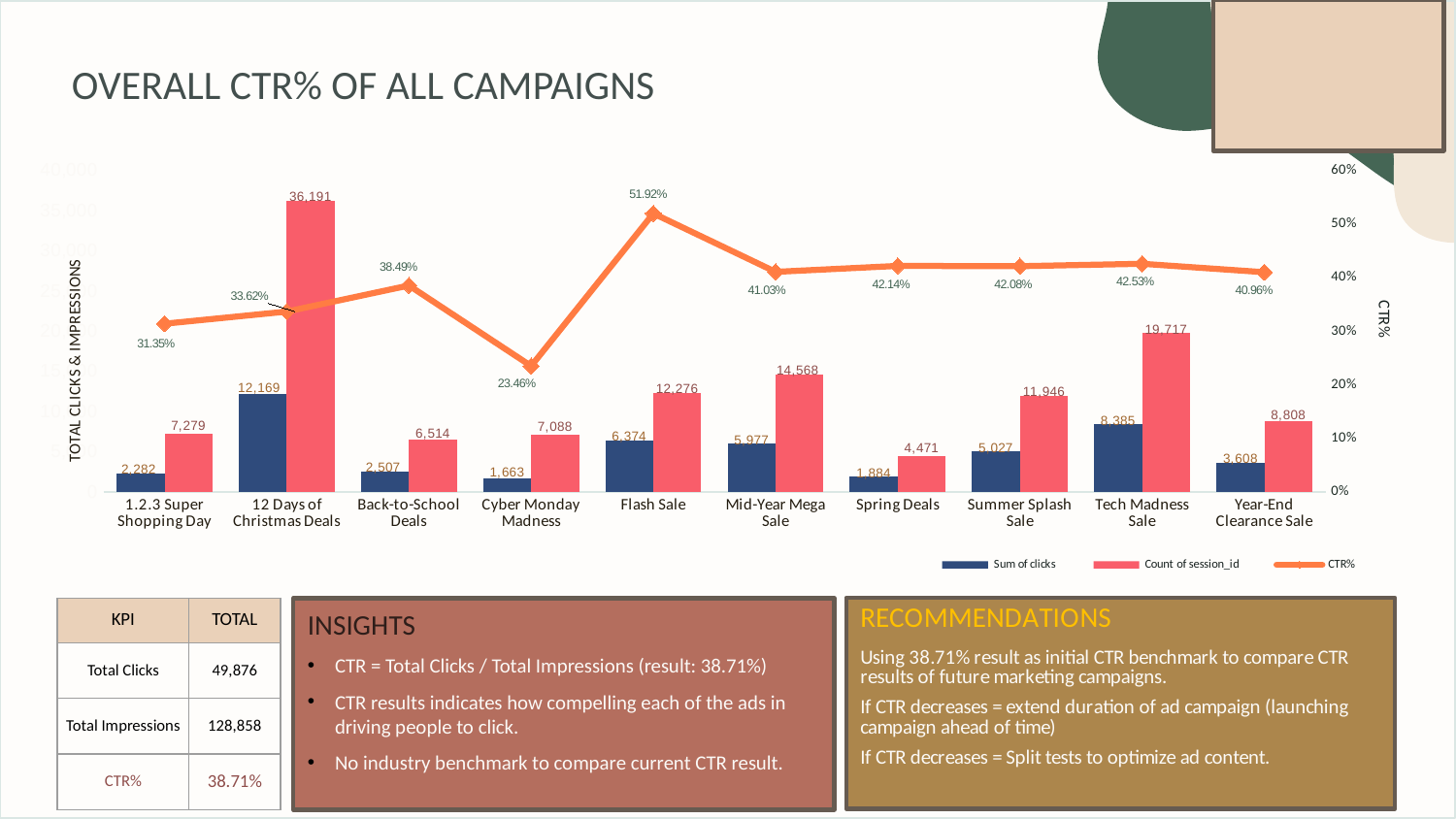

### Chart

| Category | Sum of clicks | Count of session_id | CTR% |
|---|---|---|---|
| 1.2.3 Super Shopping Day | 2282.0 | 7279.0 | 0.31350460228053306 |
| 12 Days of Christmas Deals | 12169.0 | 36191.0 | 0.33624381752369376 |
| Back-to-School Deals | 2507.0 | 6514.0 | 0.38486337120049124 |
| Cyber Monday Madness | 1663.0 | 7088.0 | 0.2346218961625282 |
| Flash Sale | 6374.0 | 12276.0 | 0.5192245030954709 |
| Mid-Year Mega Sale | 5977.0 | 14568.0 | 0.41028281164195496 |
| Spring Deals | 1884.0 | 4471.0 | 0.4213822411093715 |
| Summer Splash Sale | 5027.0 | 11946.0 | 0.4208103130755064 |
| Tech Madness Sale | 8385.0 | 19717.0 | 0.4252675356291525 |
| Year-End Clearance Sale | 3608.0 | 8808.0 | 0.40962761126248864 |
OVERALL CTR% OF ALL CAMPAIGNS
| KPI | TOTAL |
| --- | --- |
| Total Clicks | 49,876 |
| Total Impressions | 128,858 |
| CTR% | 38.71% |

CTR = Total Clicks / Total Impressions (result: 38.71%)

CTR results indicates how compelling each of the ads in driving people to click.

No industry benchmark to compare current CTR result.

INSIGHTS